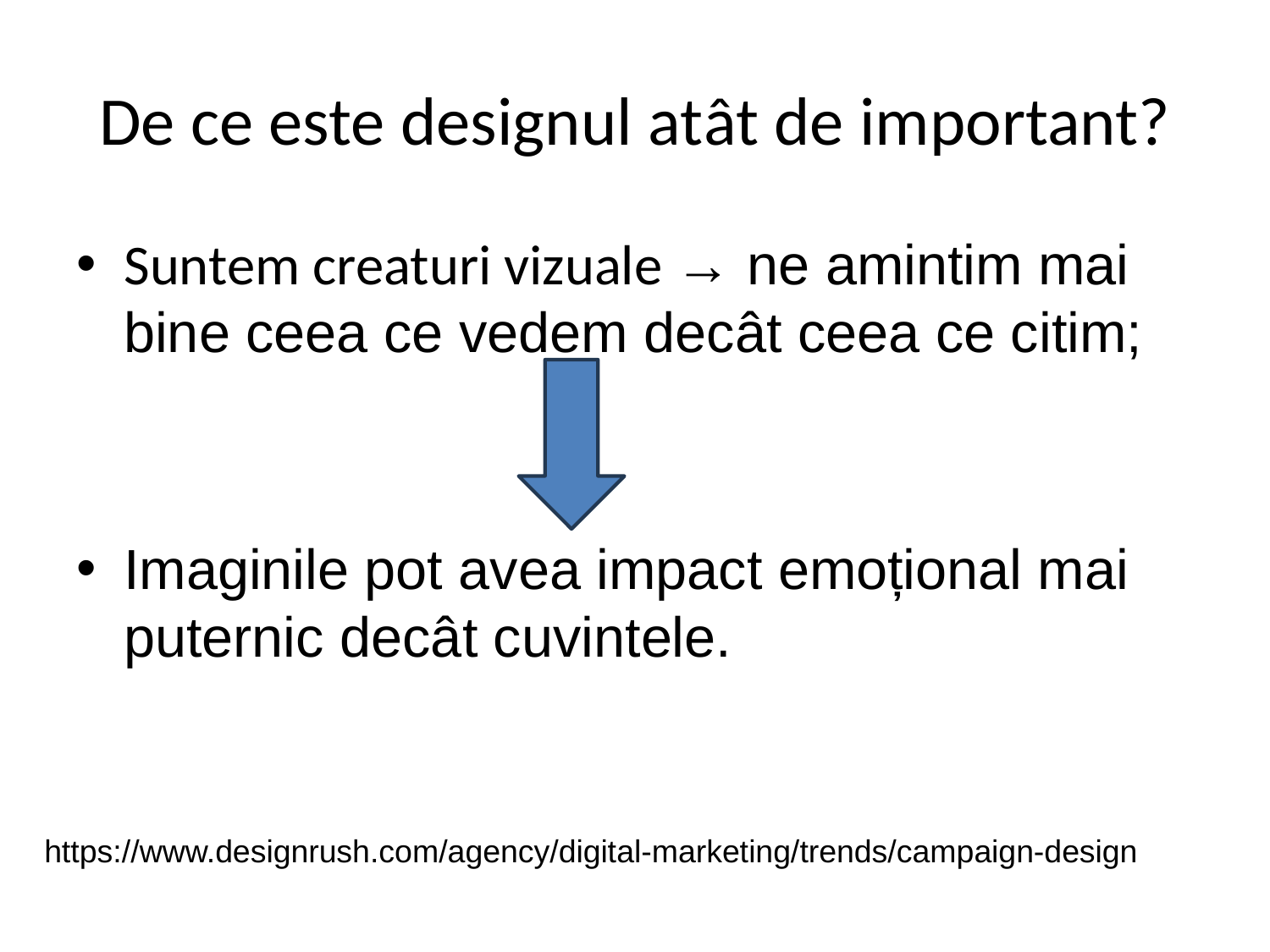

# De ce este designul atât de important?
Suntem creaturi vizuale → ne amintim mai bine ceea ce vedem decât ceea ce citim;

Imaginile pot avea impact emoțional mai puternic decât cuvintele.

https://www.designrush.com/agency/digital-marketing/trends/campaign-design